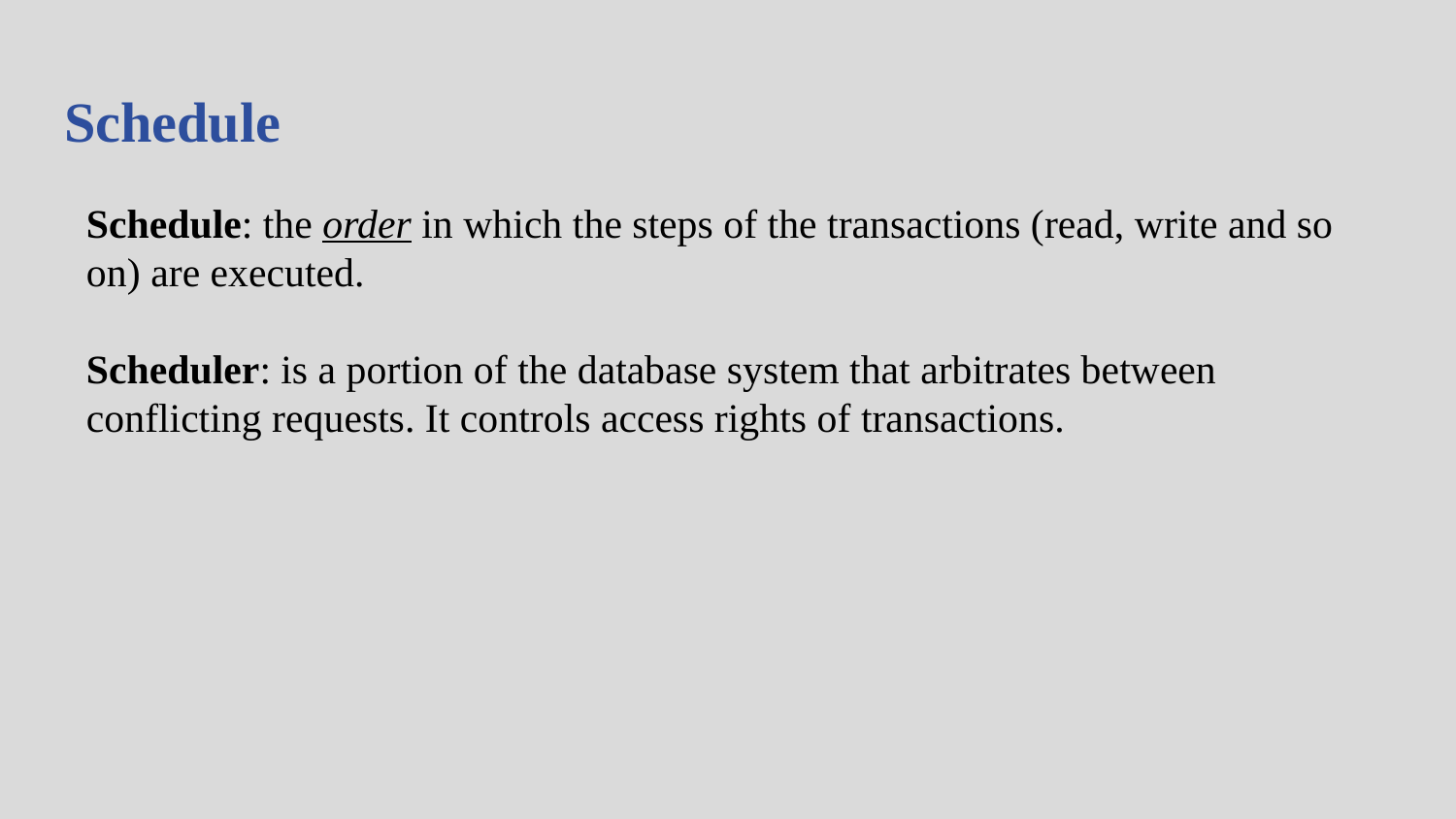

# Schedule
Schedule: the order in which the steps of the transactions (read, write and so on) are executed.

Scheduler: is a portion of the database system that arbitrates between conflicting requests. It controls access rights of transactions.